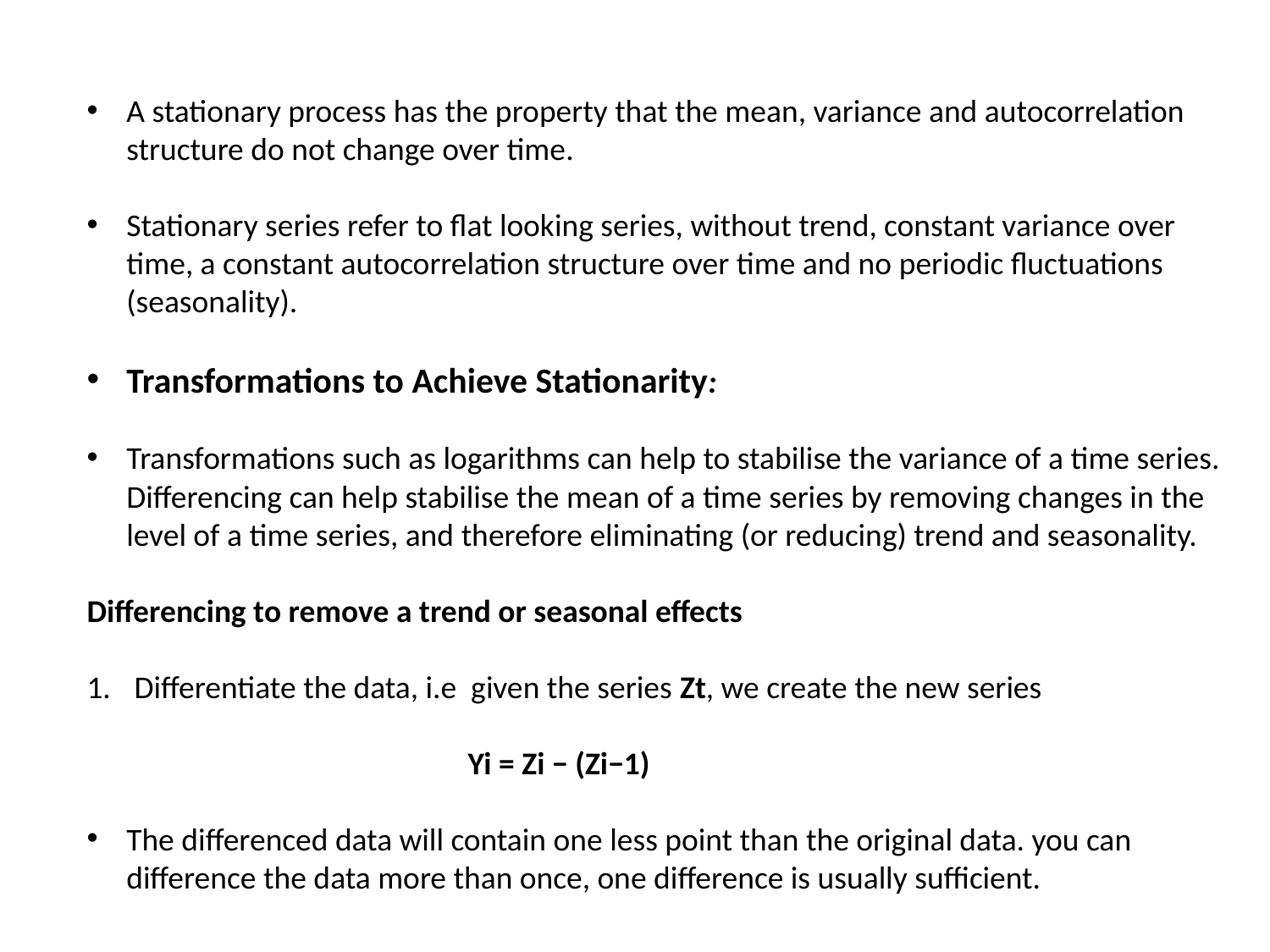

A stationary process has the property that the mean, variance and autocorrelation structure do not change over time.

Stationary series refer to flat looking series, without trend, constant variance over time, a constant autocorrelation structure over time and no periodic fluctuations (seasonality).

Transformations to Achieve Stationarity:

Transformations such as logarithms can help to stabilise the variance of a time series. Differencing can help stabilise the mean of a time series by removing changes in the level of a time series, and therefore eliminating (or reducing) trend and seasonality.

Differencing to remove a trend or seasonal effects

Differentiate the data, i.e  given the series Zt, we create the new series

Yi = Zi − (Zi−1)

The differenced data will contain one less point than the original data. you can difference the data more than once, one difference is usually sufficient.